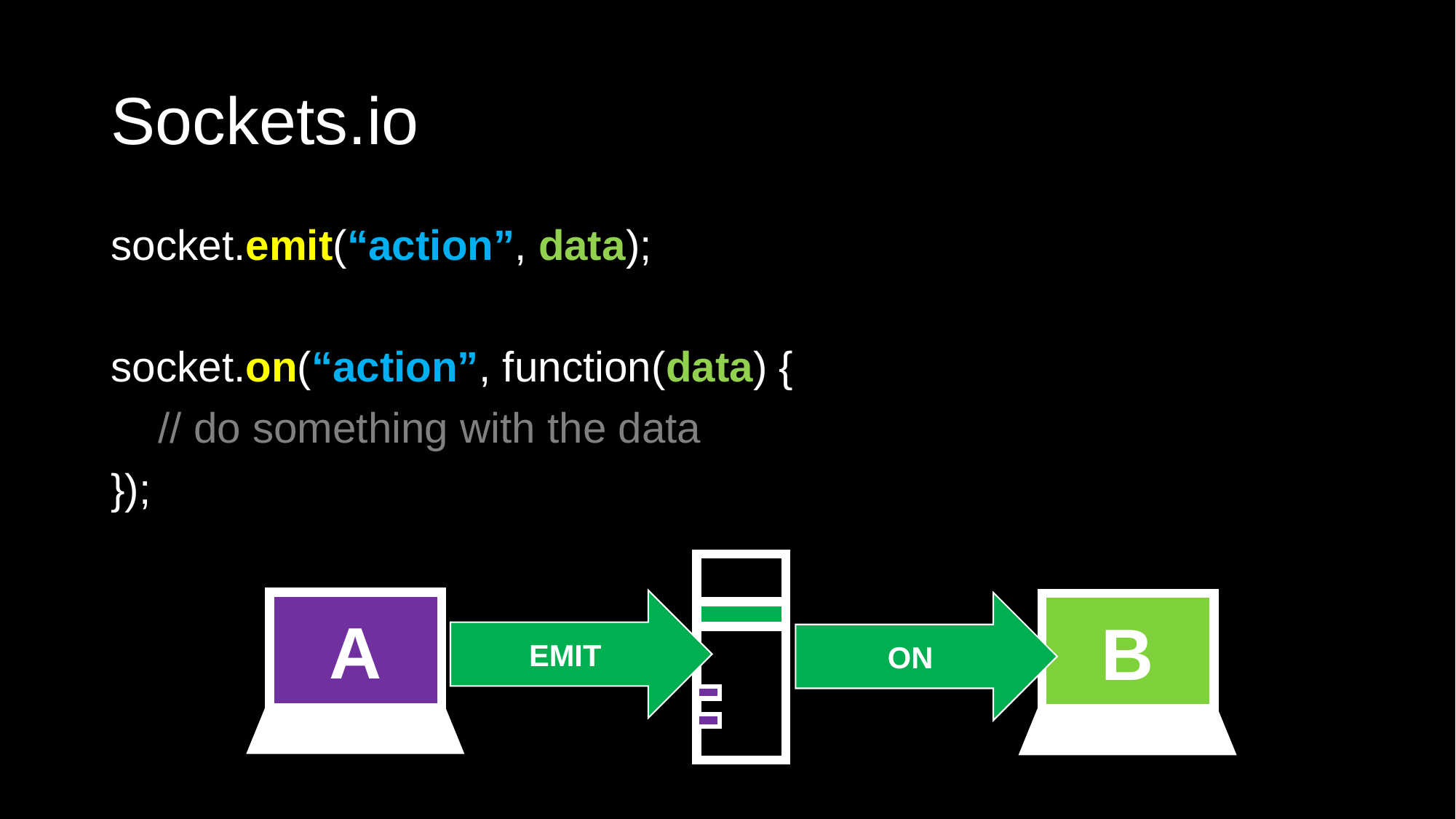

# Sockets.io
socket.emit(“action”, data);

socket.on(“action”, function(data) {
    // do something with the data
});

EMIT
A

ON
B